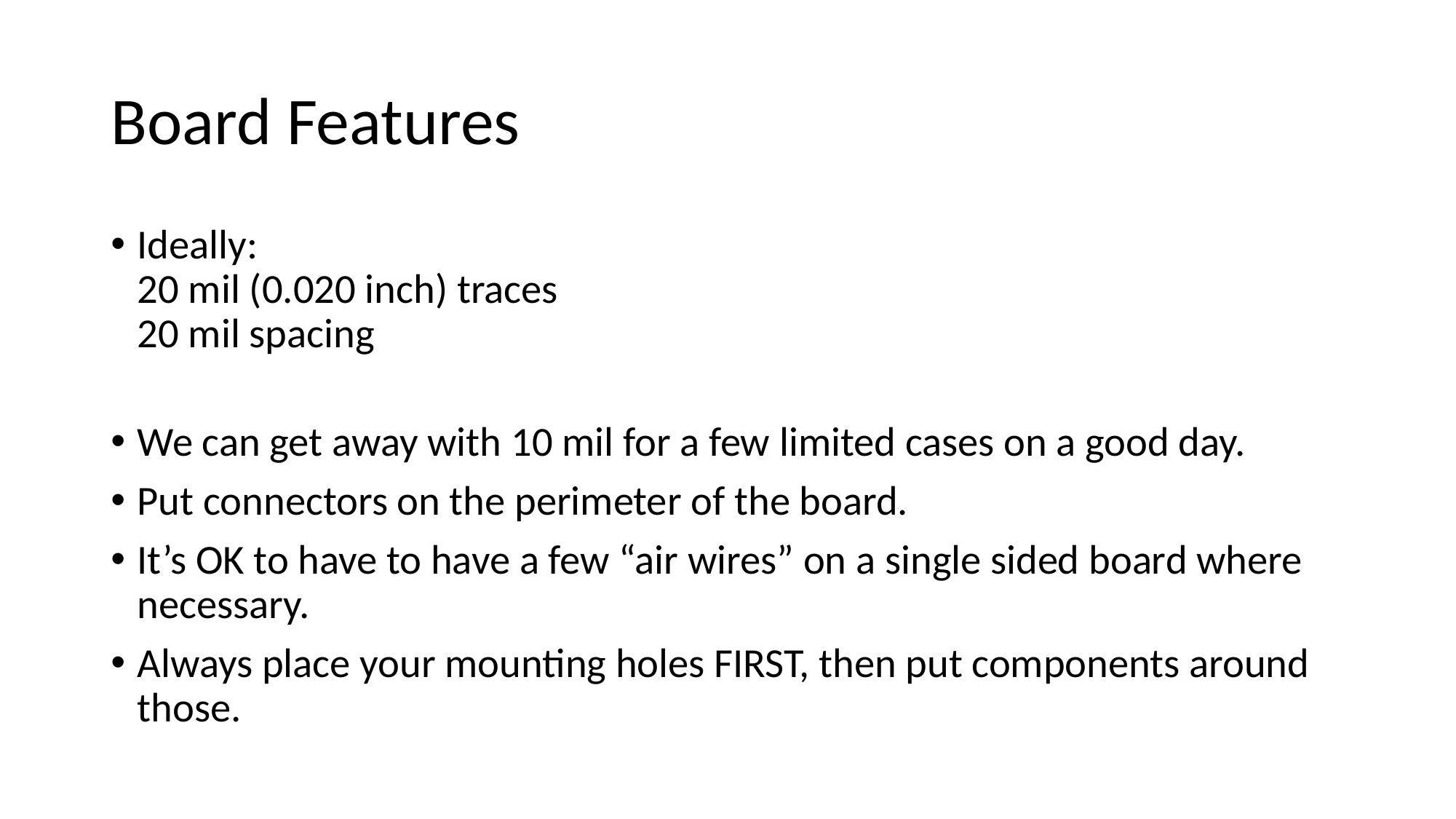

# Board Features
Ideally:
20 mil (0.020 inch) traces
20 mil spacing
We can get away with 10 mil for a few limited cases on a good day.
Put connectors on the perimeter of the board.
It’s OK to have to have a few “air wires” on a single sided board where necessary.
Always place your mounting holes FIRST, then put components around those.